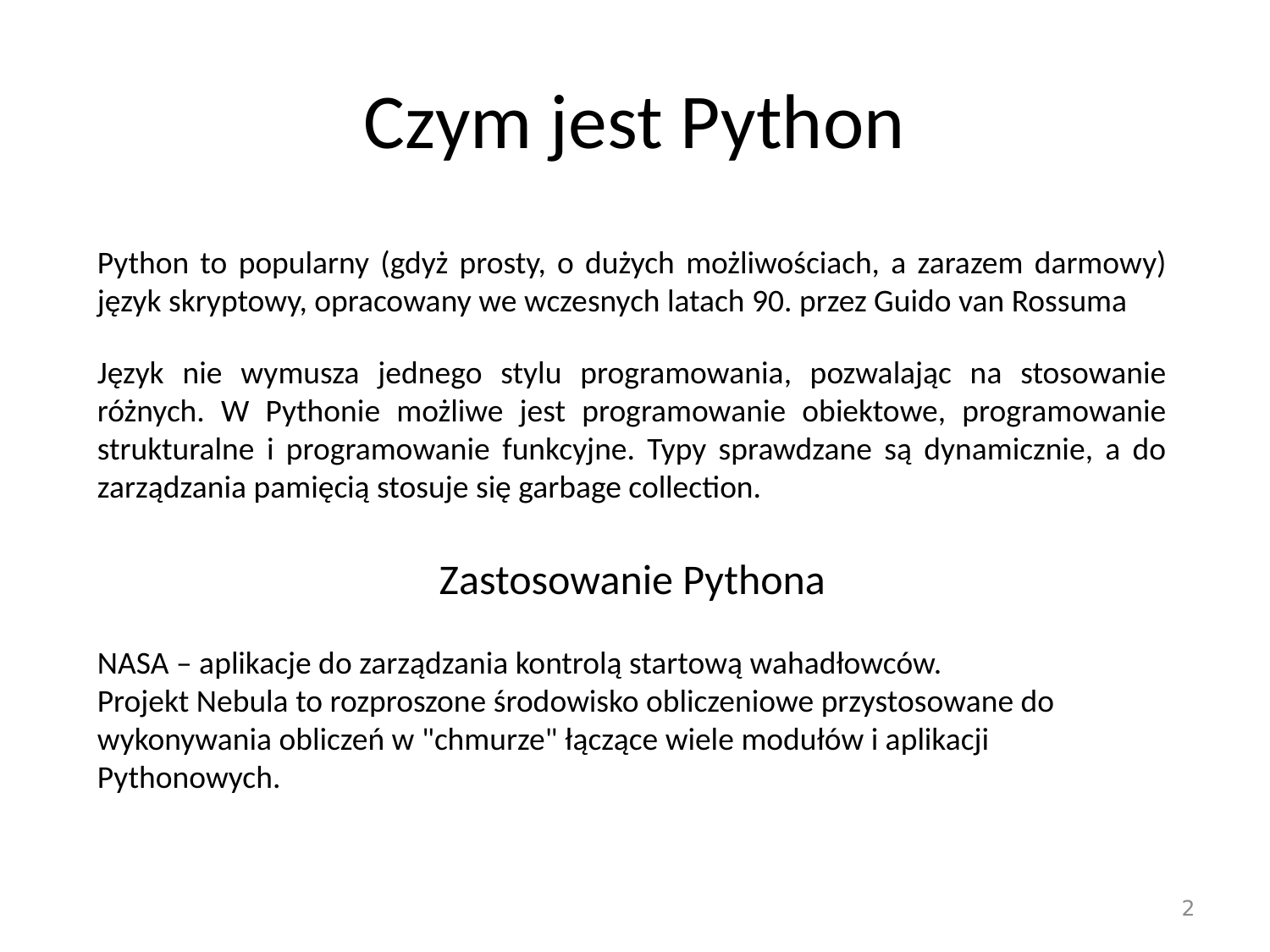

# Czym jest Python
Python to popularny (gdyż prosty, o dużych możliwościach, a zarazem darmowy) język skryptowy, opracowany we wczesnych latach 90. przez Guido van Rossuma
Język nie wymusza jednego stylu programowania, pozwalając na stosowanie różnych. W Pythonie możliwe jest programowanie obiektowe, programowanie strukturalne i programowanie funkcyjne. Typy sprawdzane są dynamicznie, a do zarządzania pamięcią stosuje się garbage collection.
Zastosowanie Pythona
NASA – aplikacje do zarządzania kontrolą startową wahadłowców.
Projekt Nebula to rozproszone środowisko obliczeniowe przystosowane do wykonywania obliczeń w "chmurze" łączące wiele modułów i aplikacji Pythonowych.
2